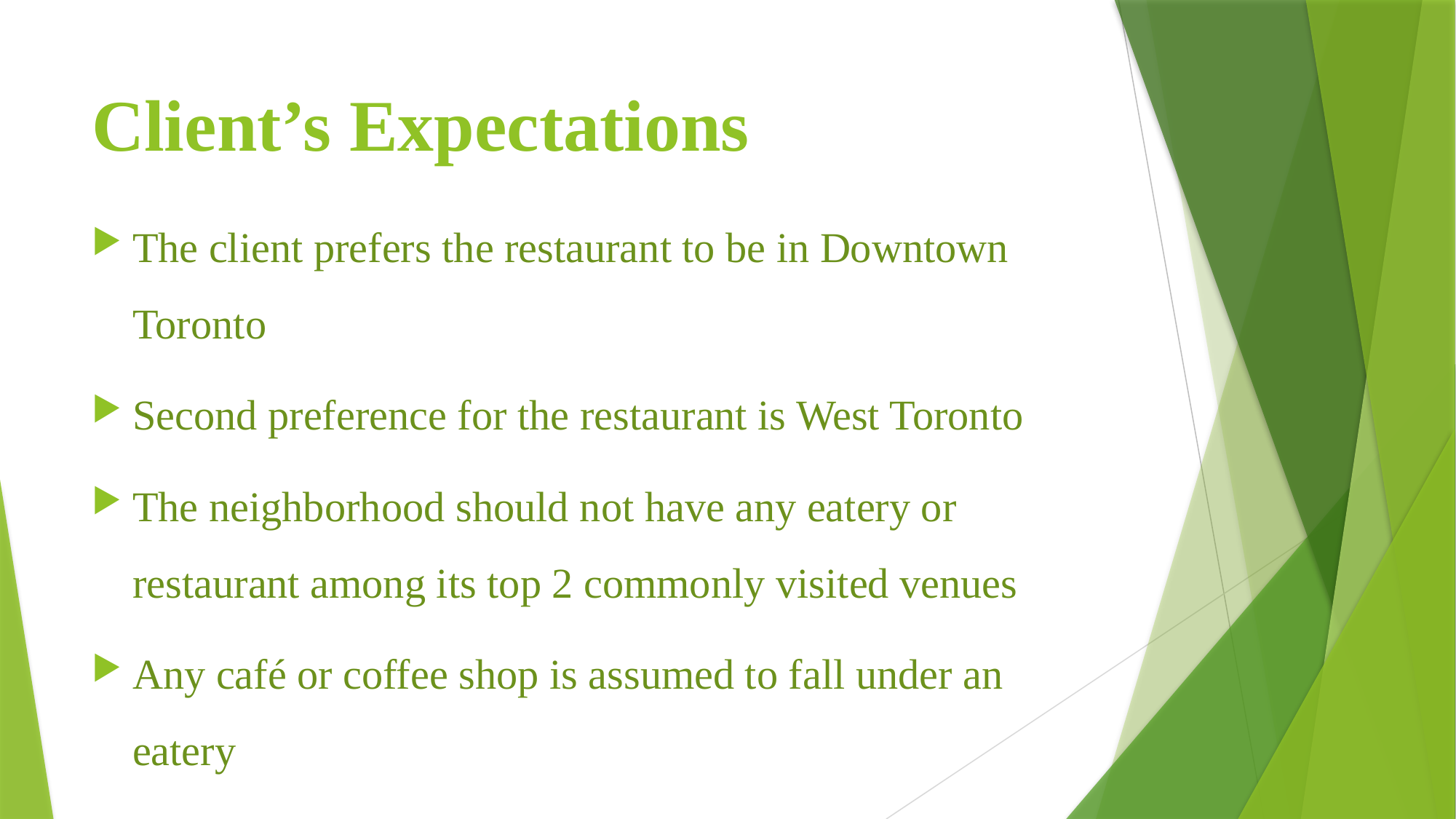

# Client’s Expectations
The client prefers the restaurant to be in Downtown Toronto
Second preference for the restaurant is West Toronto
The neighborhood should not have any eatery or restaurant among its top 2 commonly visited venues
Any café or coffee shop is assumed to fall under an eatery